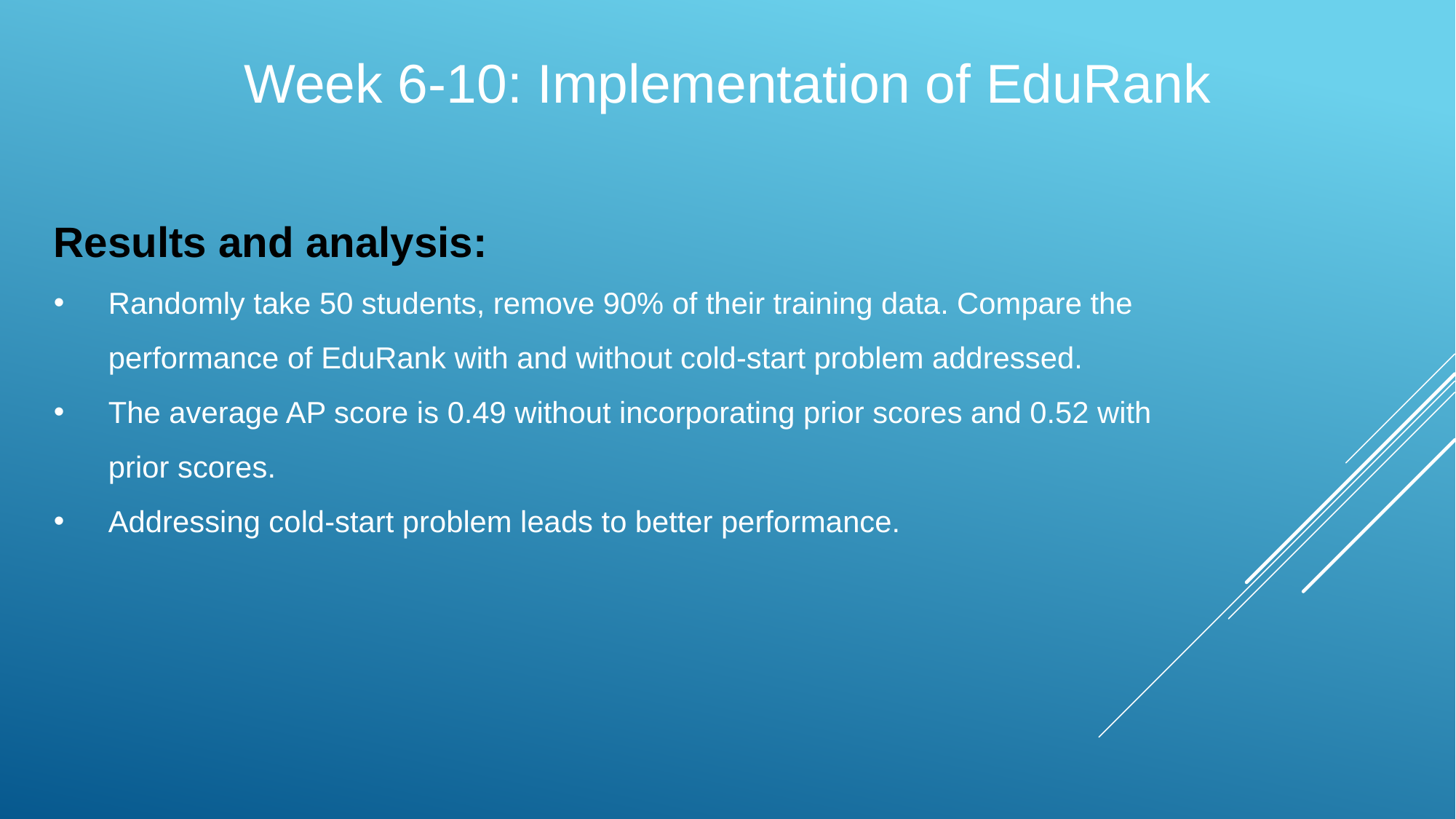

Week 6-10: Implementation of EduRank
Results and analysis:
Randomly take 50 students, remove 90% of their training data. Compare the performance of EduRank with and without cold-start problem addressed.
The average AP score is 0.49 without incorporating prior scores and 0.52 with prior scores.
Addressing cold-start problem leads to better performance.